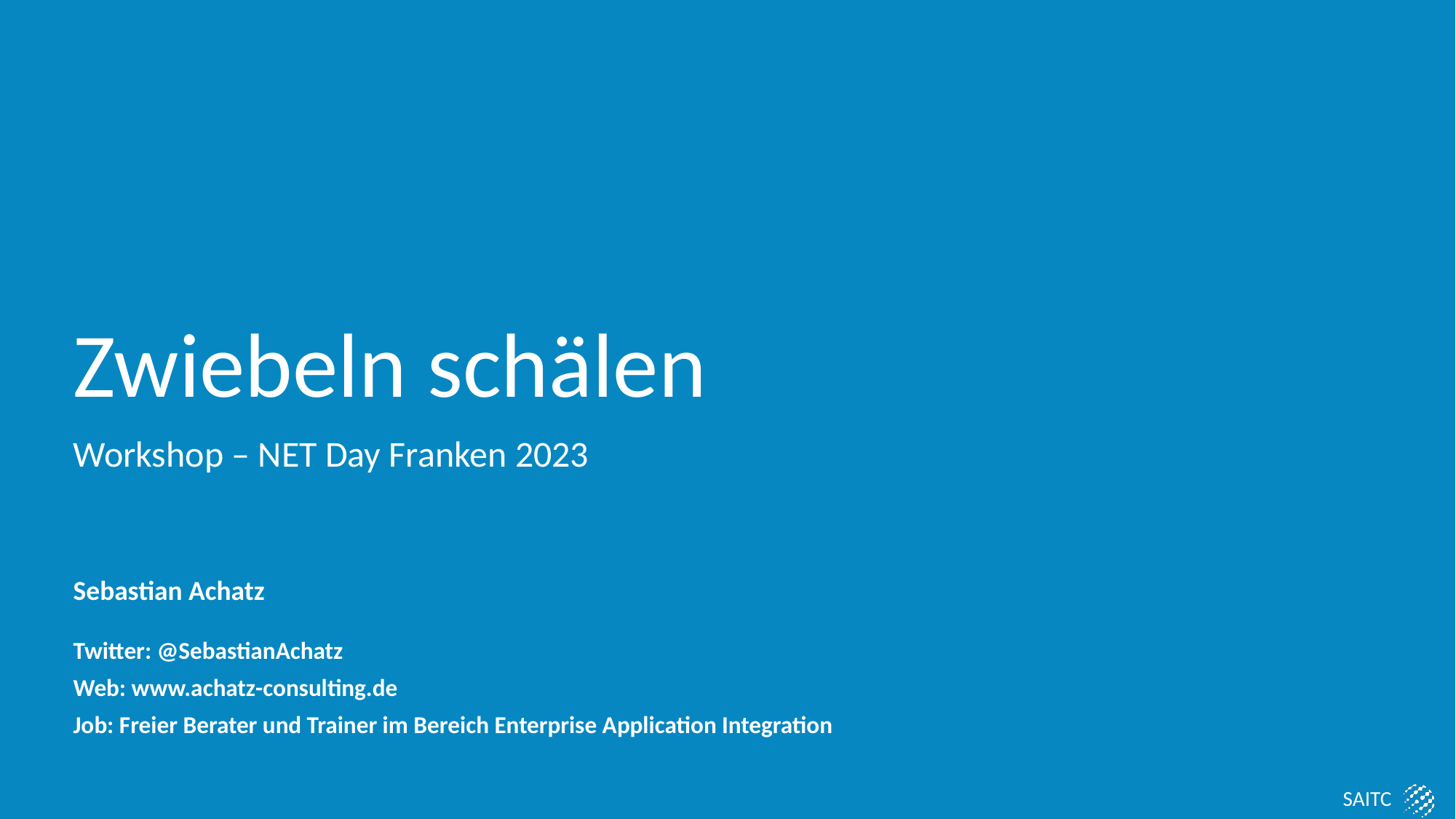

# Zwiebeln schälen
Workshop – NET Day Franken 2023